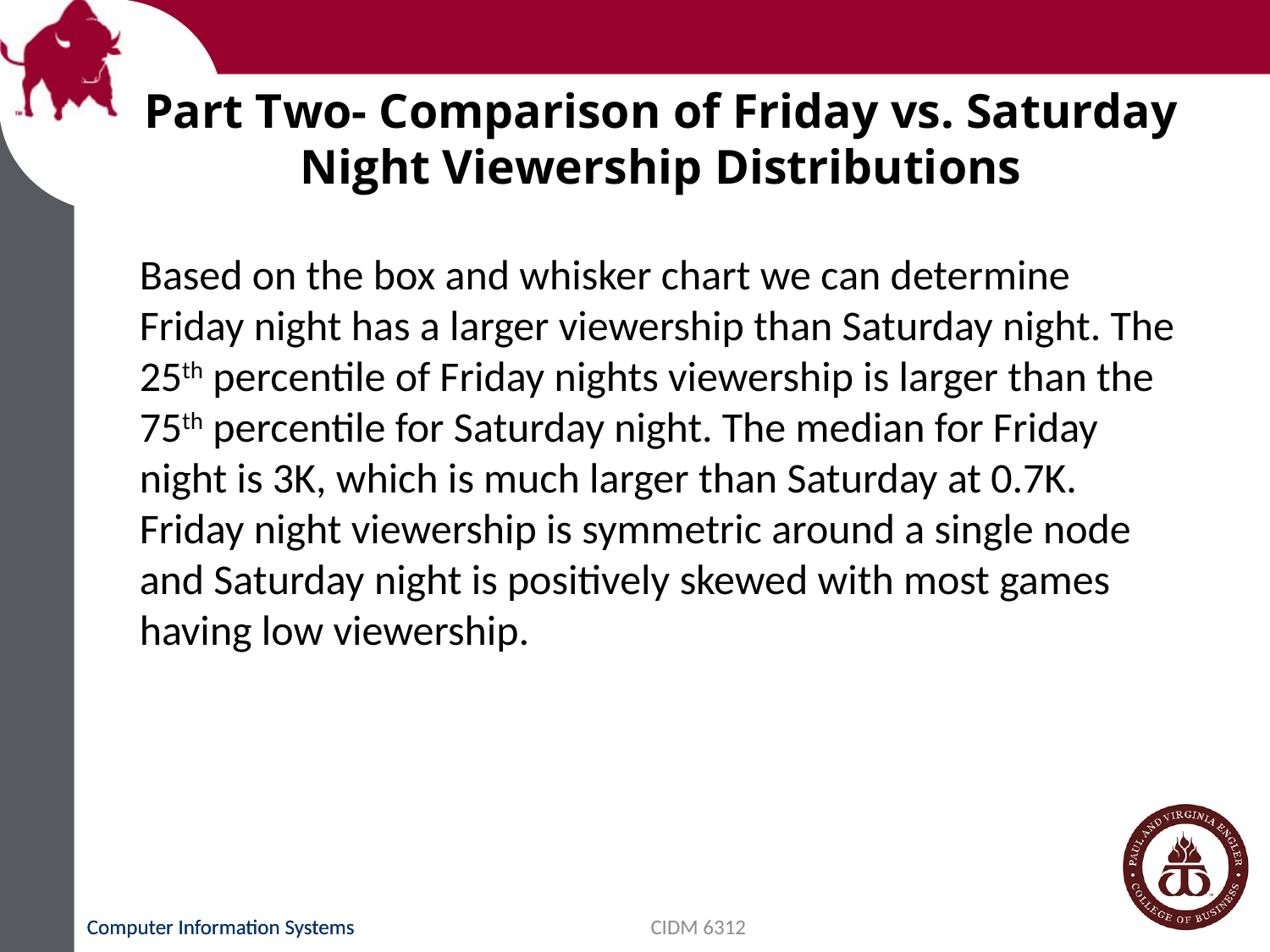

# Part Two- Comparison of Friday vs. Saturday Night Viewership Distributions
Based on the box and whisker chart we can determine Friday night has a larger viewership than Saturday night. The 25th percentile of Friday nights viewership is larger than the 75th percentile for Saturday night. The median for Friday night is 3K, which is much larger than Saturday at 0.7K. Friday night viewership is symmetric around a single node and Saturday night is positively skewed with most games having low viewership.
CIDM 6312